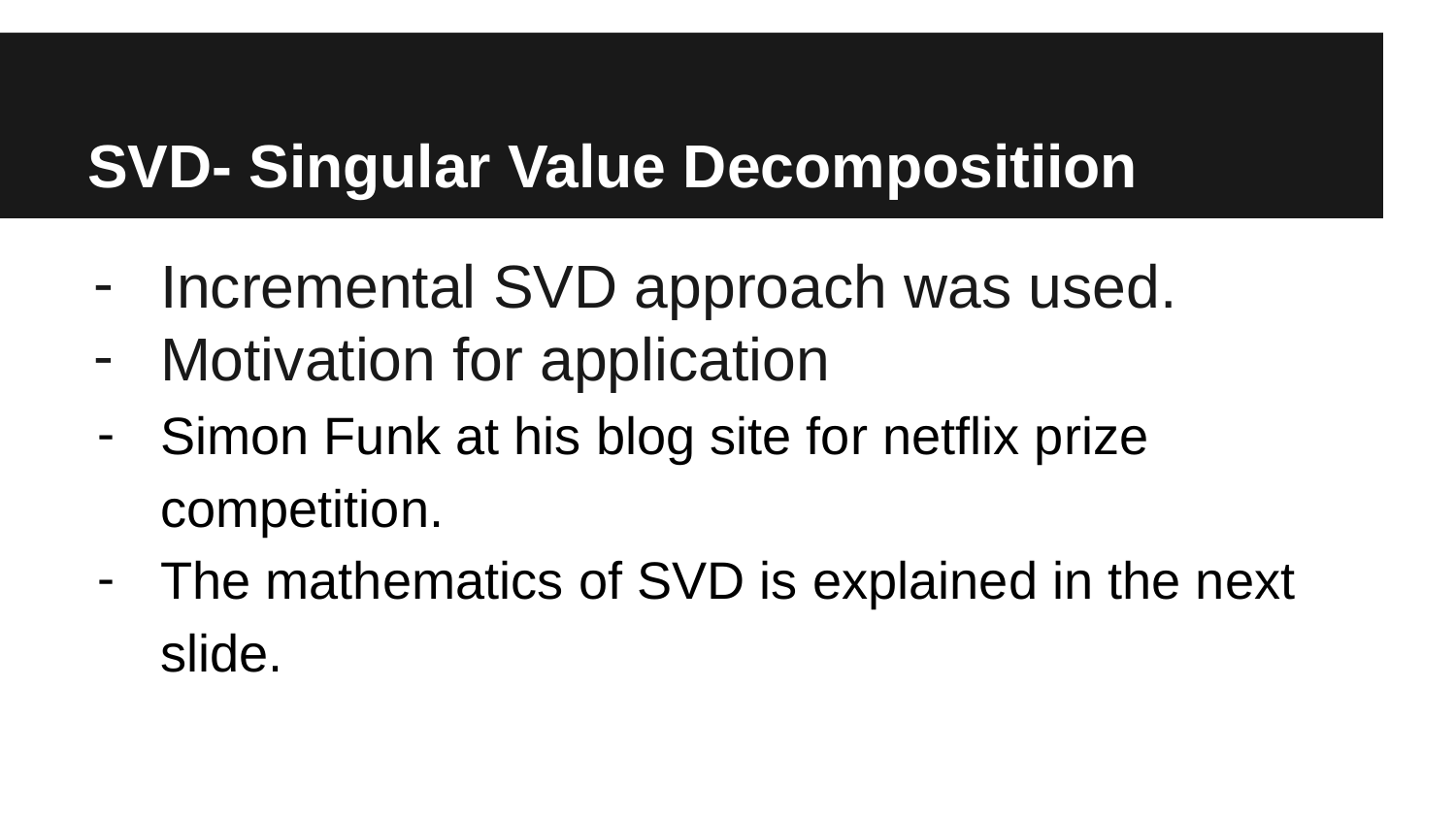

# SVD- Singular Value Decompositiion
Incremental SVD approach was used.
Motivation for application
Simon Funk at his blog site for netflix prize competition.
The mathematics of SVD is explained in the next slide.